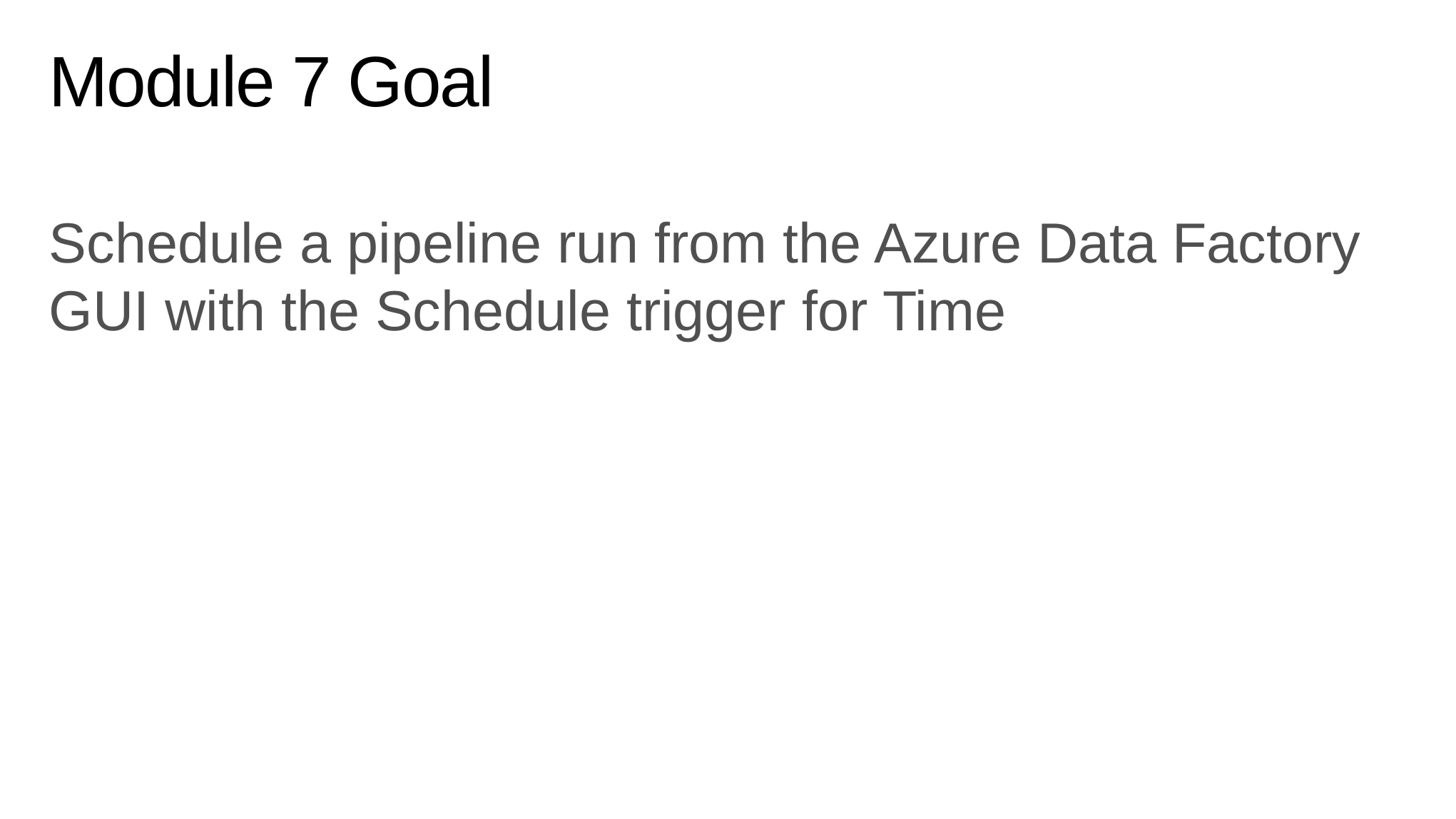

# Module 7 Goal
Schedule a pipeline run from the Azure Data Factory GUI with the Schedule trigger for Time